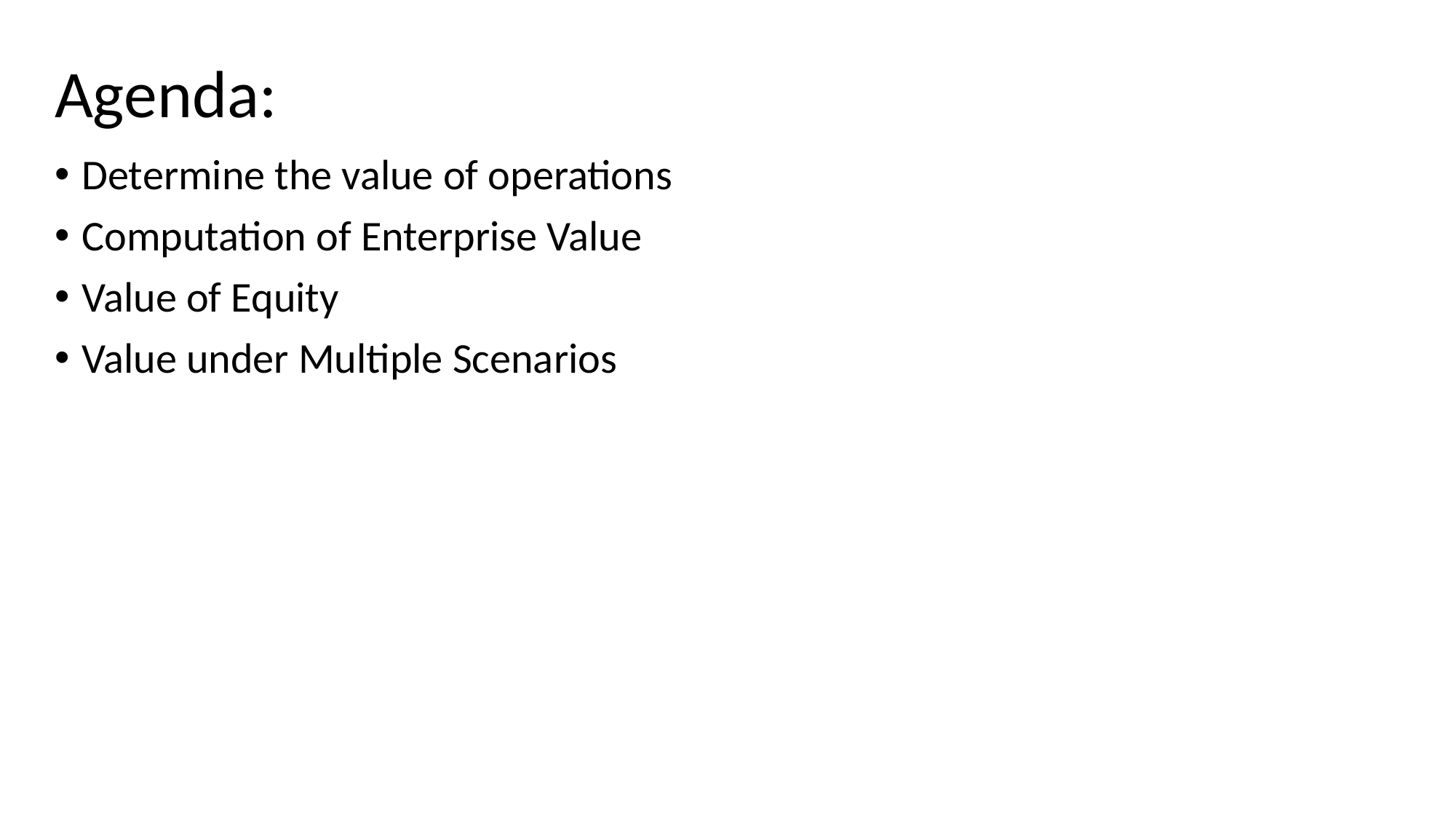

# Agenda:
Determine the value of operations
Computation of Enterprise Value
Value of Equity
Value under Multiple Scenarios